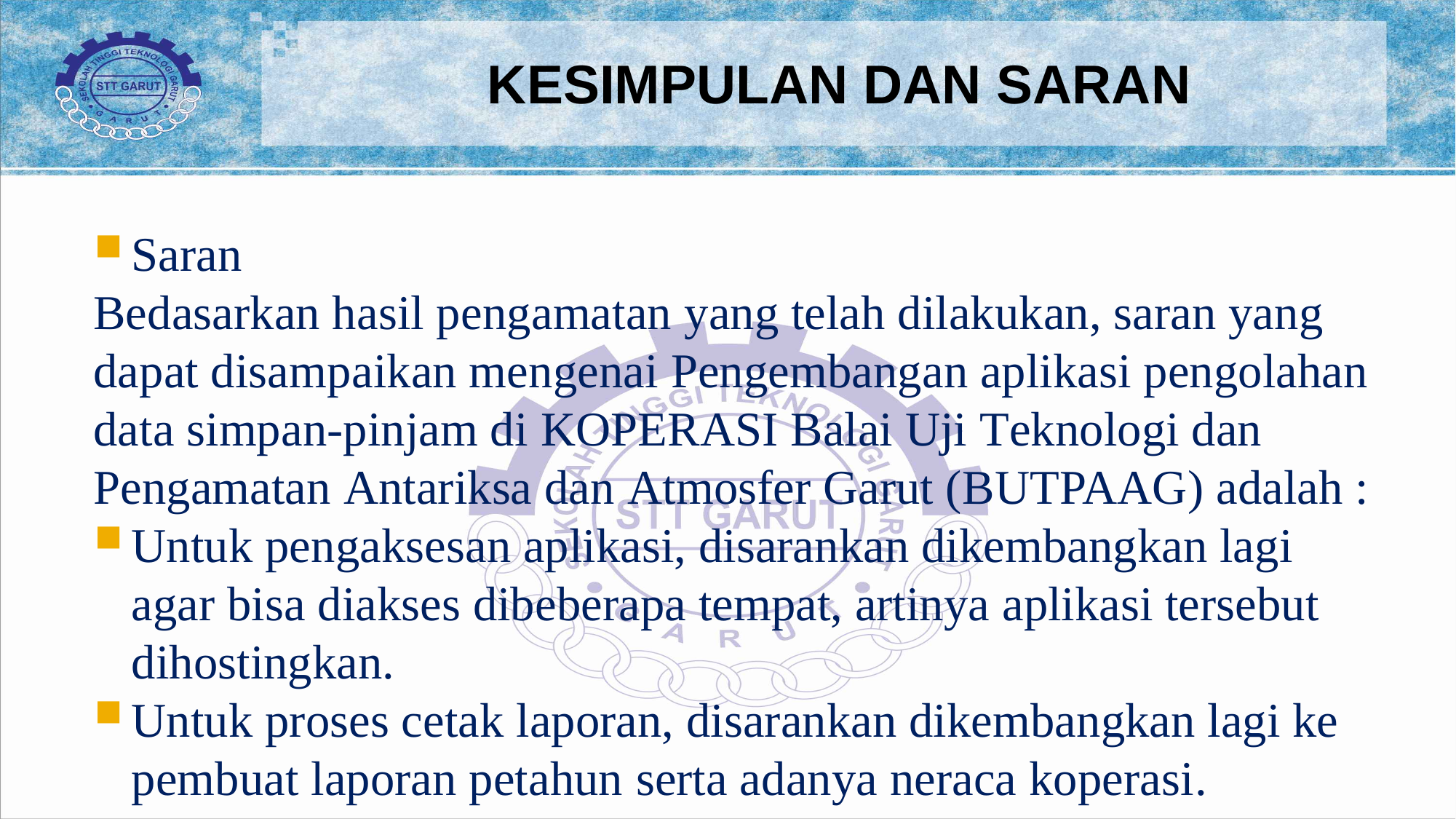

# KESIMPULAN DAN SARAN
Saran
Bedasarkan hasil pengamatan yang telah dilakukan, saran yang dapat disampaikan mengenai Pengembangan aplikasi pengolahan data simpan-pinjam di KOPERASI Balai Uji Teknologi dan Pengamatan Antariksa dan Atmosfer Garut (BUTPAAG) adalah :
Untuk pengaksesan aplikasi, disarankan dikembangkan lagi agar bisa diakses dibeberapa tempat, artinya aplikasi tersebut dihostingkan.
Untuk proses cetak laporan, disarankan dikembangkan lagi ke pembuat laporan petahun serta adanya neraca koperasi.